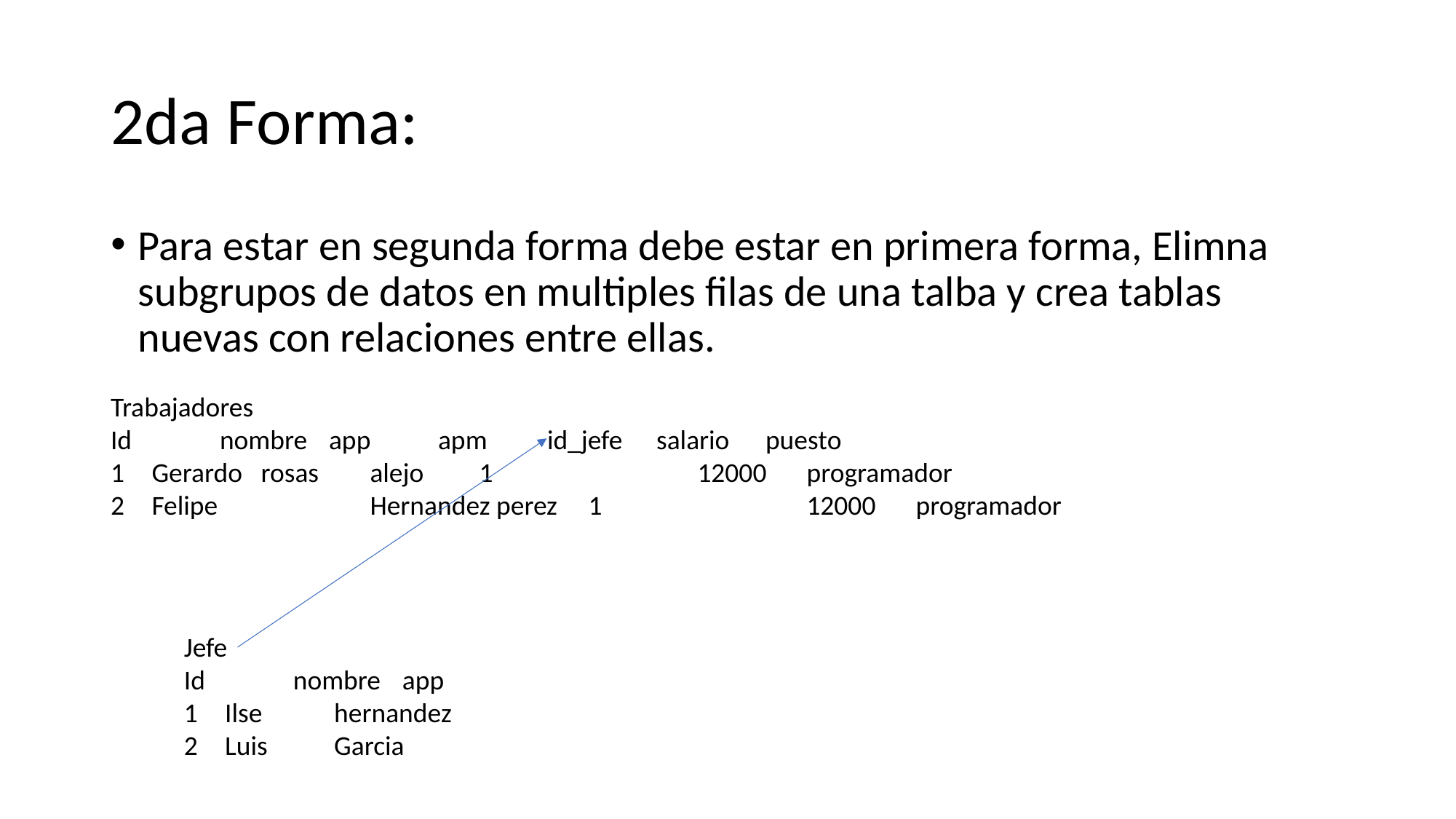

# 2da Forma:
Para estar en segunda forma debe estar en primera forma, Elimna subgrupos de datos en multiples filas de una talba y crea tablas nuevas con relaciones entre ellas.
Trabajadores
Id	nombre	app	apm	id_jefe	salario	puesto
Gerardo	rosas	alejo	1		12000	programador
Felipe		Hernandez perez	1		12000	programador
Jefe
Id	nombre	app
Ilse	hernandez
Luis	Garcia